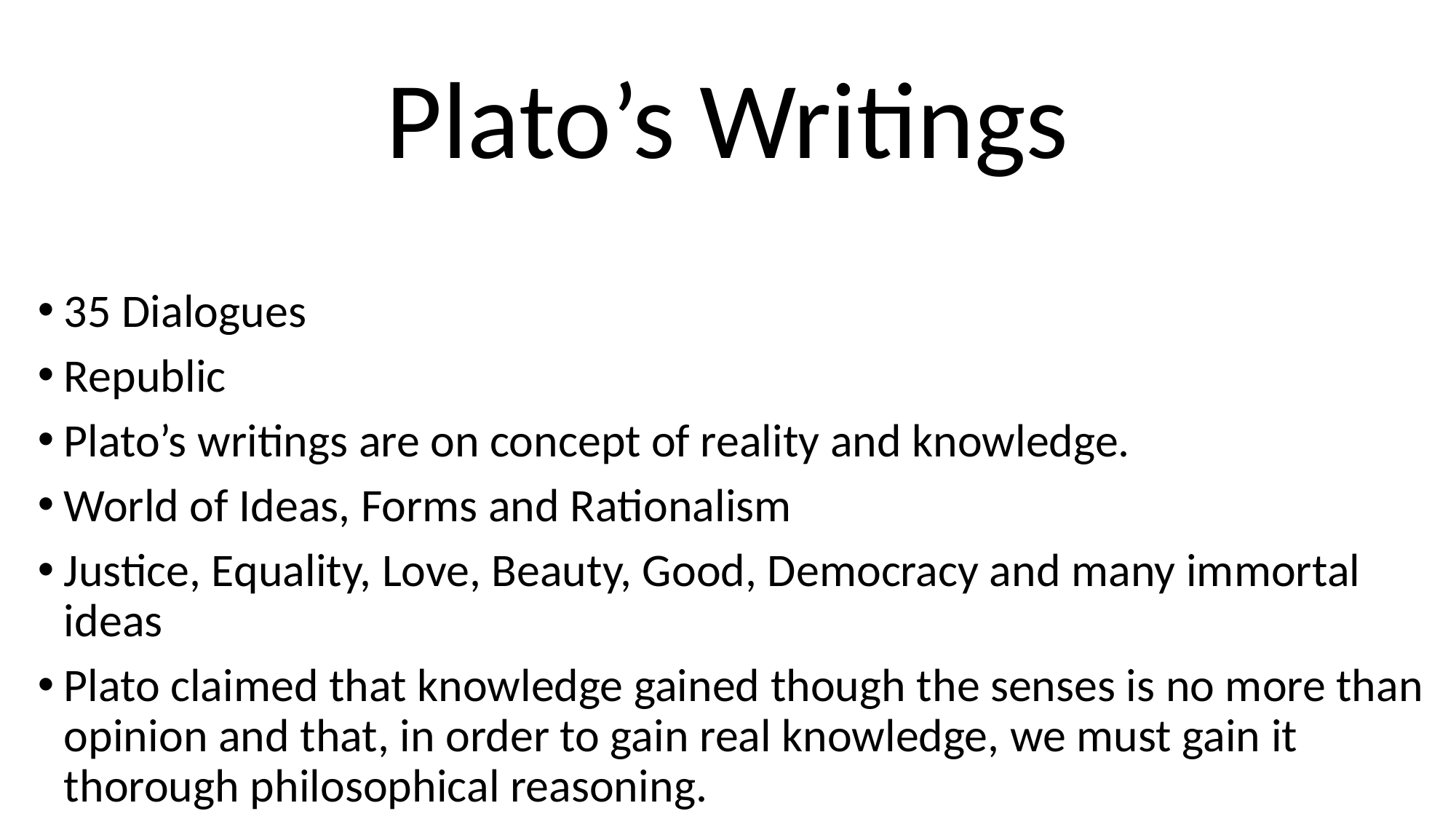

# Plato’s Writings

35 Dialogues
Republic
Plato’s writings are on concept of reality and knowledge.
World of Ideas, Forms and Rationalism
Justice, Equality, Love, Beauty, Good, Democracy and many immortal ideas
Plato claimed that knowledge gained though the senses is no more than opinion and that, in order to gain real knowledge, we must gain it thorough philosophical reasoning.